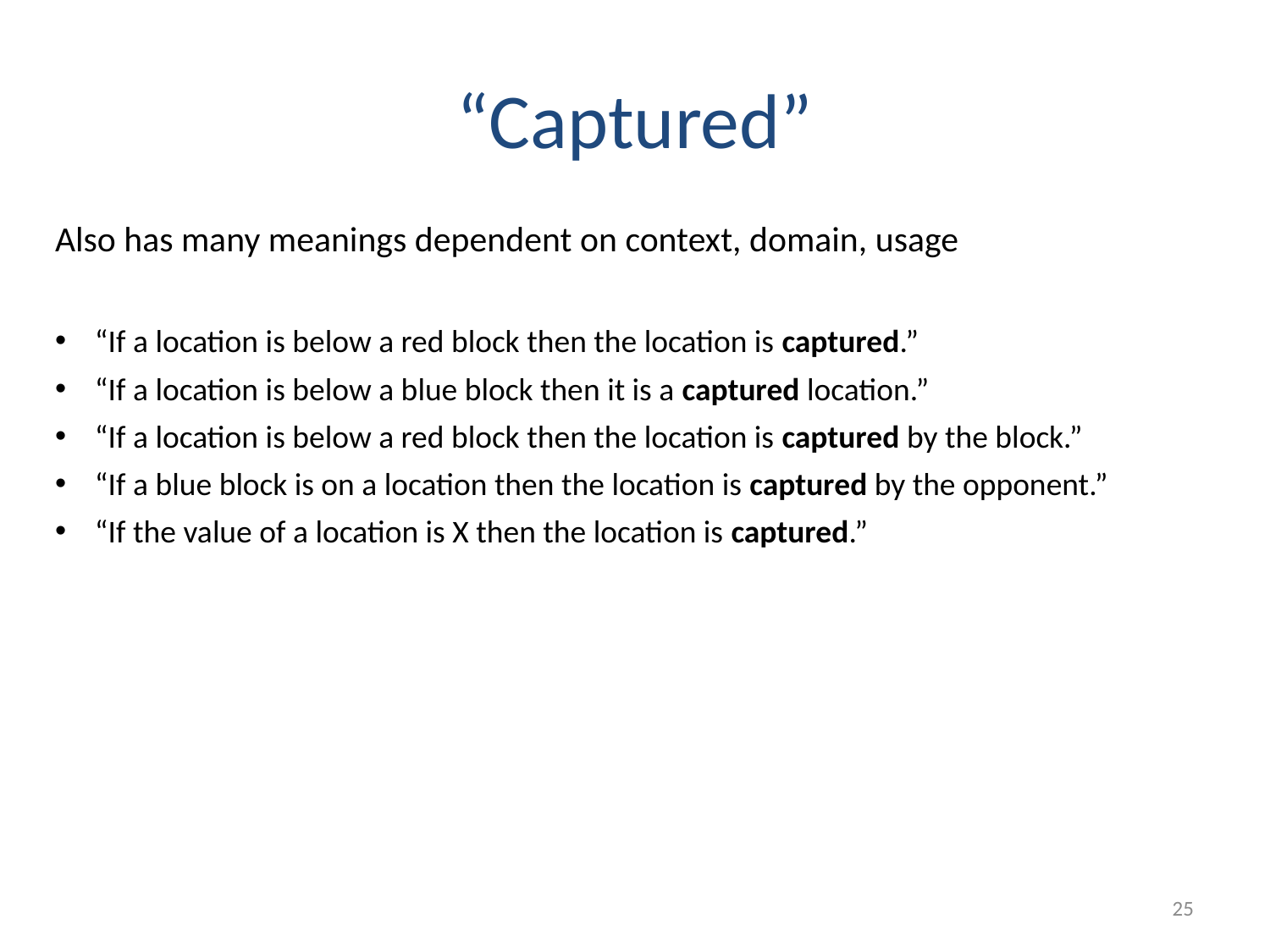

# “Captured”
Also has many meanings dependent on context, domain, usage

“If a location is below a red block then the location is captured.”
“If a location is below a blue block then it is a captured location.”
“If a location is below a red block then the location is captured by the block.”
“If a blue block is on a location then the location is captured by the opponent.”
“If the value of a location is X then the location is captured.”

25